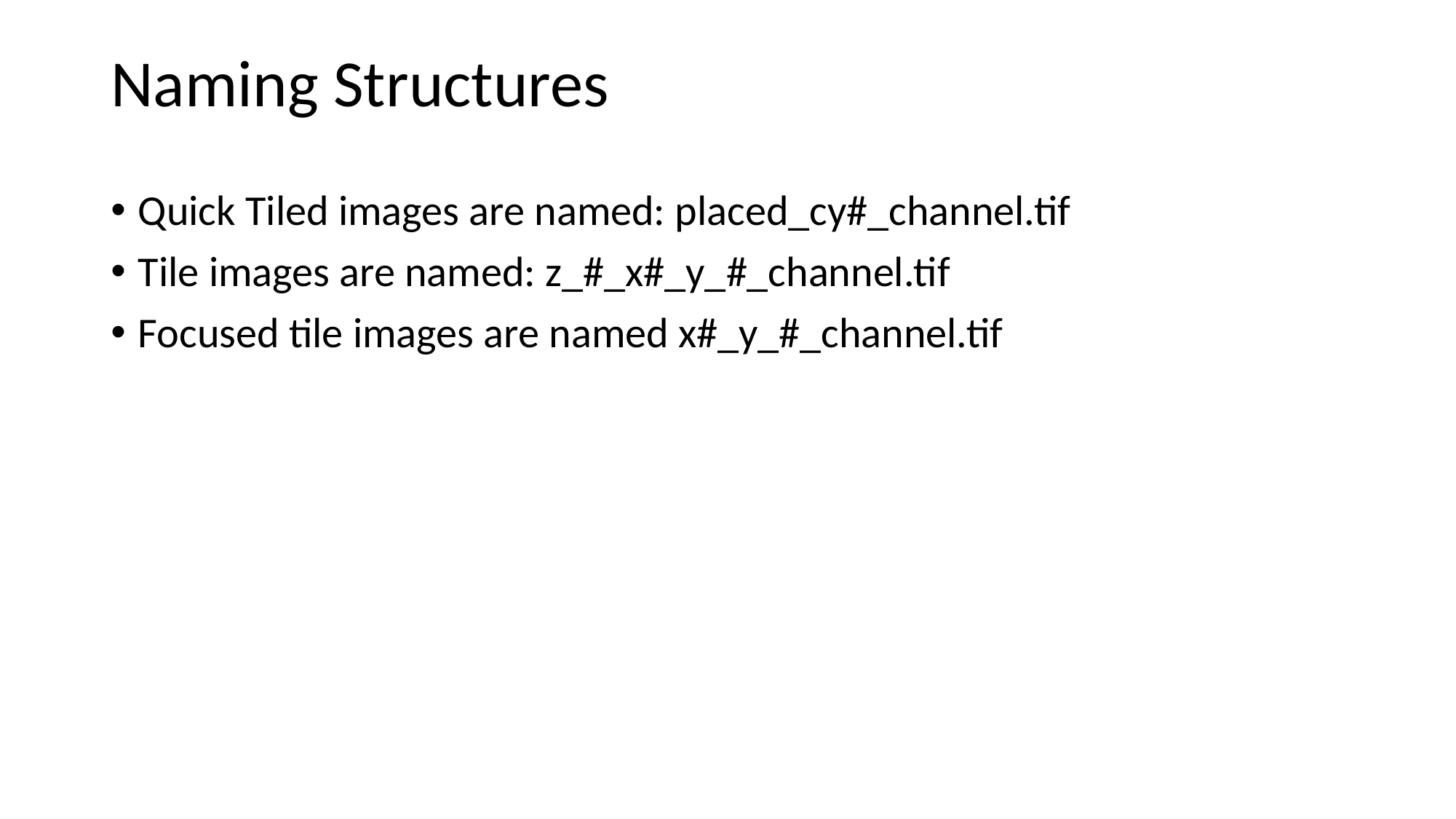

# Naming Structures
Quick Tiled images are named: placed_cy#_channel.tif
Tile images are named: z_#_x#_y_#_channel.tif
Focused tile images are named x#_y_#_channel.tif